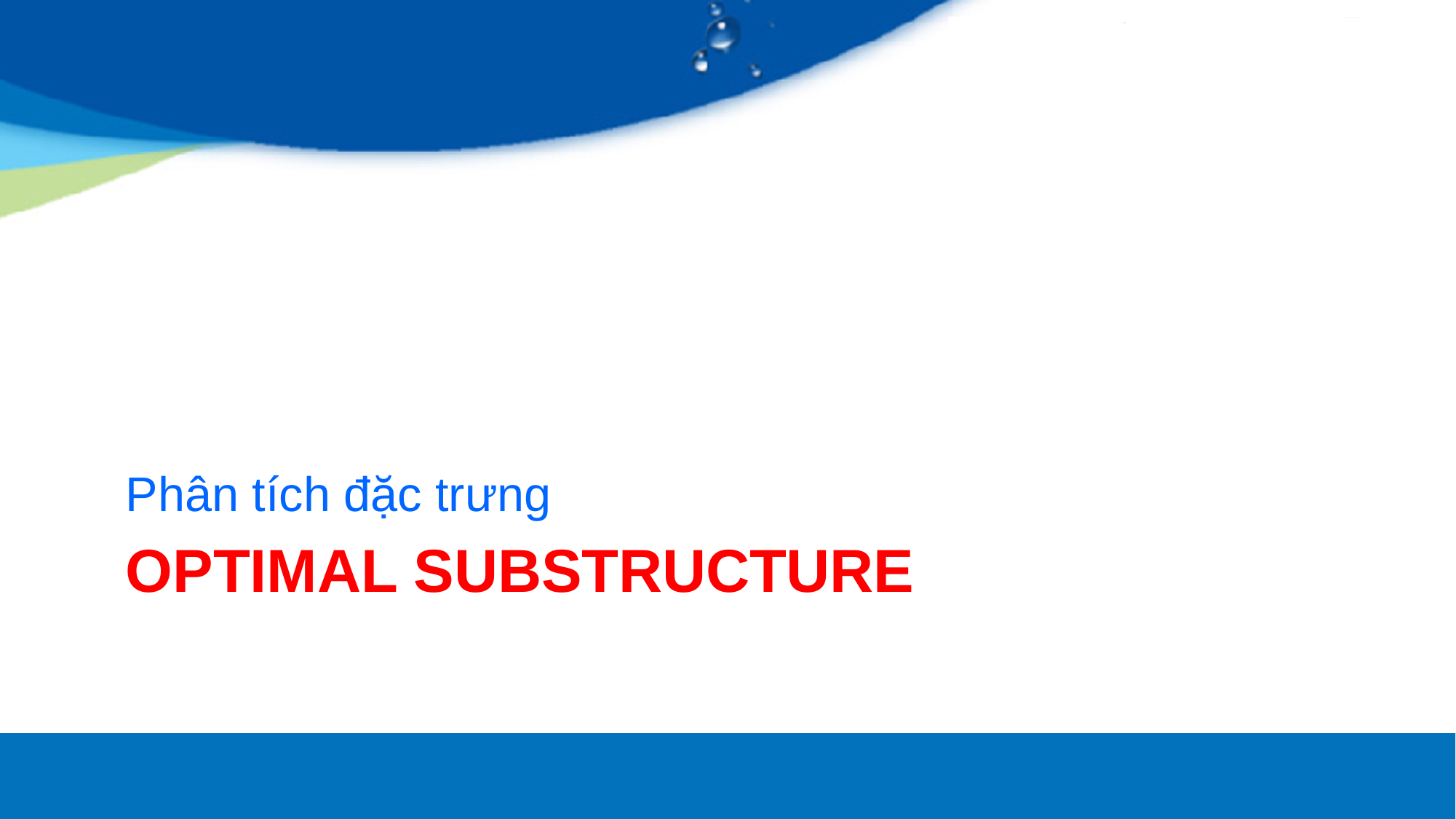

Phân tích đặc trưng
# Optimal substructure